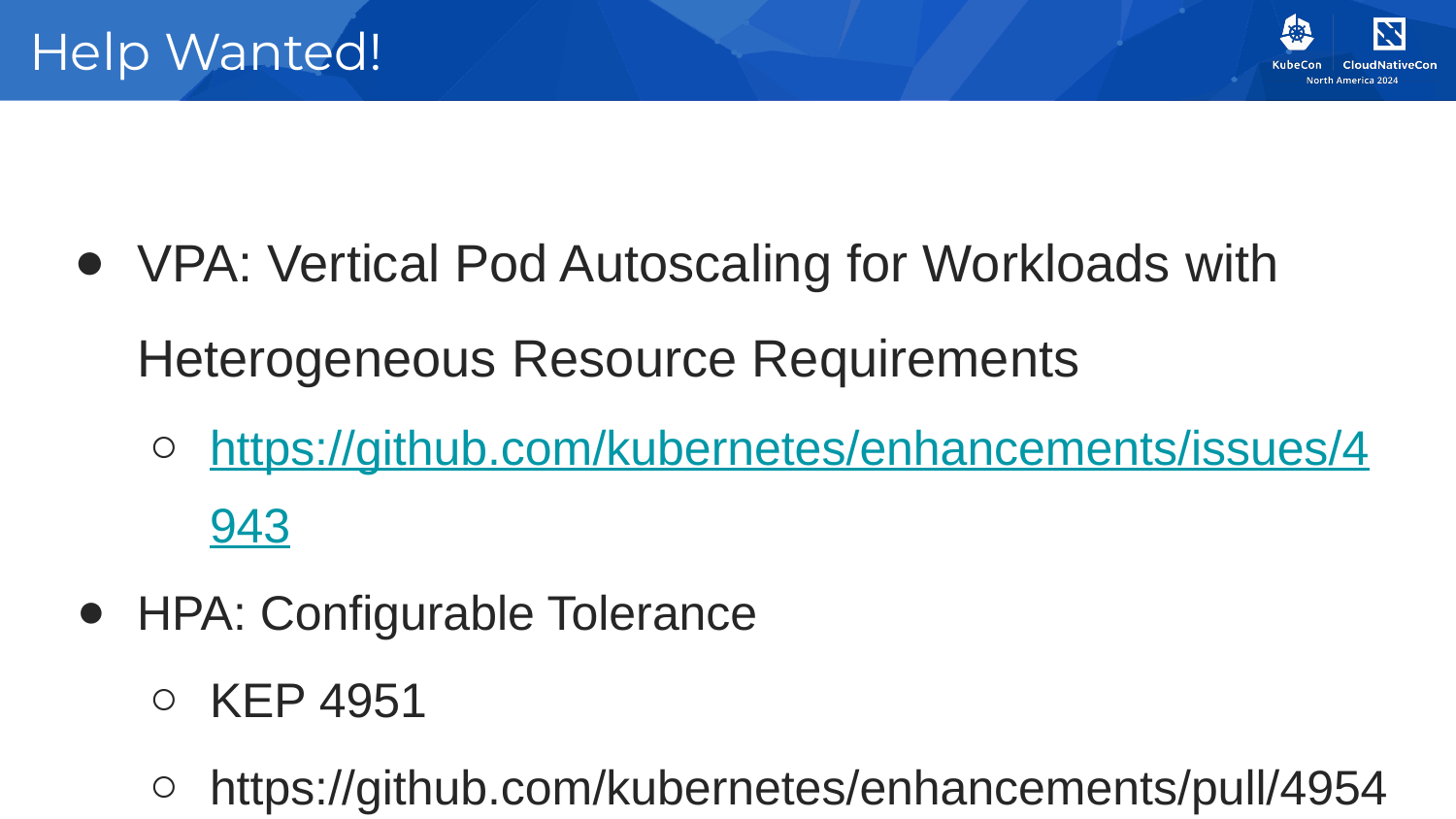

# Help Wanted!
VPA: Vertical Pod Autoscaling for Workloads with Heterogeneous Resource Requirements
https://github.com/kubernetes/enhancements/issues/4943
HPA: Configurable Tolerance
KEP 4951
https://github.com/kubernetes/enhancements/pull/4954